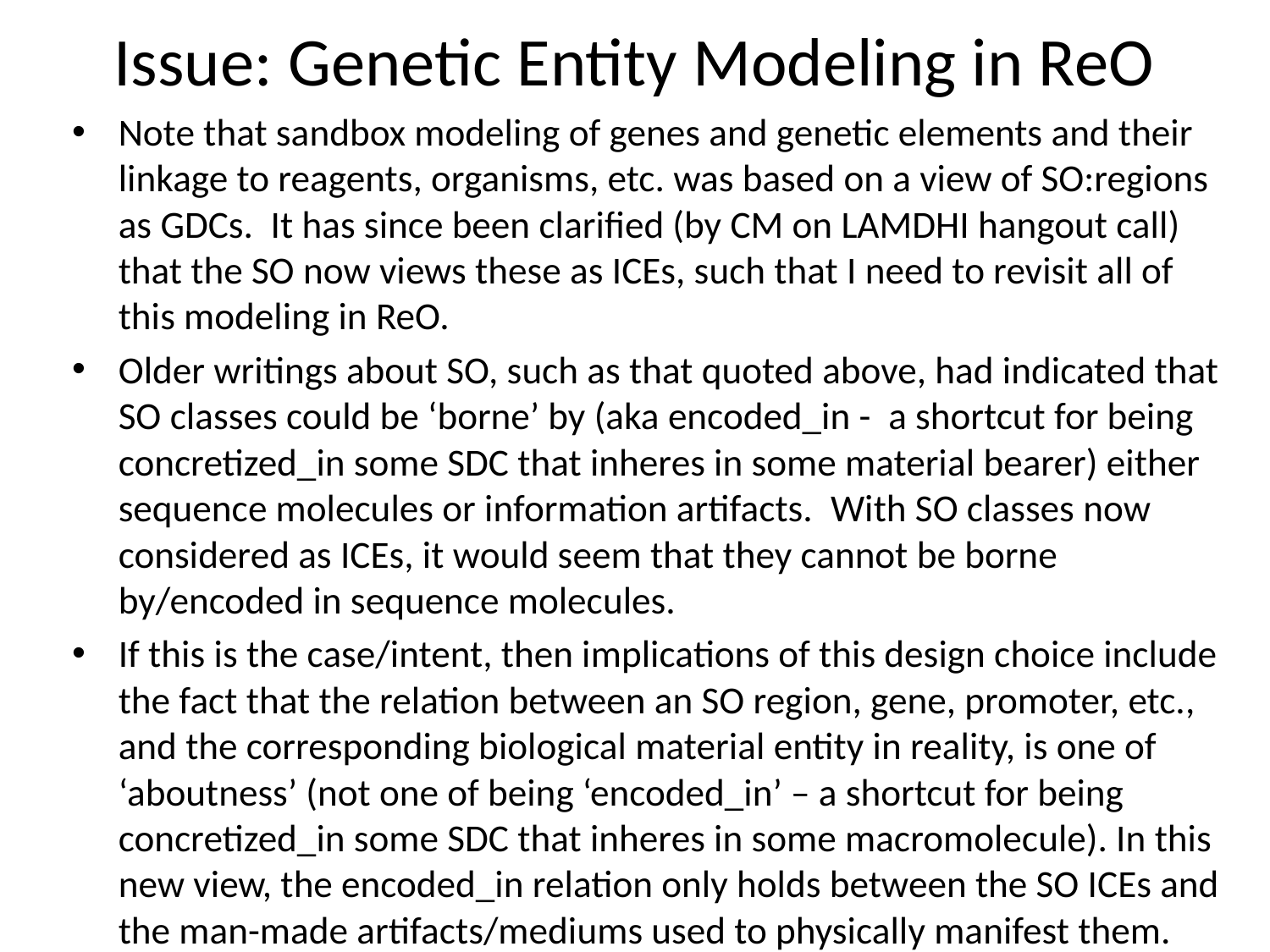

# Issue: Genetic Entity Modeling in ReO
Note that sandbox modeling of genes and genetic elements and their linkage to reagents, organisms, etc. was based on a view of SO:regions as GDCs.  It has since been clarified (by CM on LAMDHI hangout call) that the SO now views these as ICEs, such that I need to revisit all of this modeling in ReO.
Older writings about SO, such as that quoted above, had indicated that SO classes could be ‘borne’ by (aka encoded_in -  a shortcut for being concretized_in some SDC that inheres in some material bearer) either sequence molecules or information artifacts.  With SO classes now considered as ICEs, it would seem that they cannot be borne by/encoded in sequence molecules.
If this is the case/intent, then implications of this design choice include the fact that the relation between an SO region, gene, promoter, etc., and the corresponding biological material entity in reality, is one of ‘aboutness’ (not one of being ‘encoded_in’ – a shortcut for being concretized_in some SDC that inheres in some macromolecule). In this new view, the encoded_in relation only holds between the SO ICEs and the man-made artifacts/mediums used to physically manifest them.
For more on this topic, see wiki page here: http://code.google.com/p/reagent-ontology/wiki/GeneticSequences